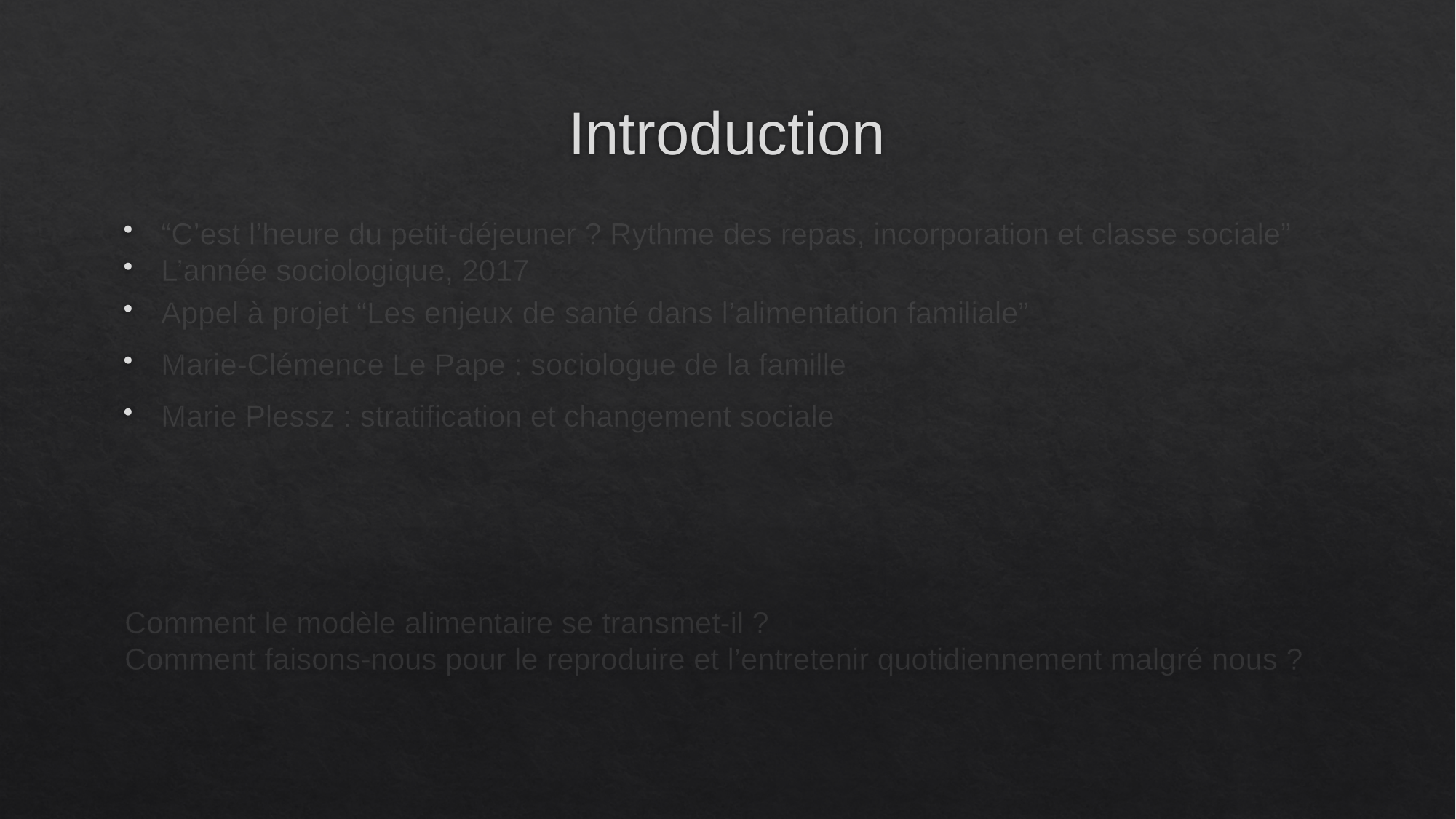

# Introduction
“C’est l’heure du petit-déjeuner ? Rythme des repas, incorporation et classe sociale”
L’année sociologique, 2017
Appel à projet “Les enjeux de santé dans l’alimentation familiale”
Marie-Clémence Le Pape : sociologue de la famille
Marie Plessz : stratification et changement sociale

Comment le modèle alimentaire se transmet-il ?
Comment faisons-nous pour le reproduire et l’entretenir quotidiennement malgré nous ?